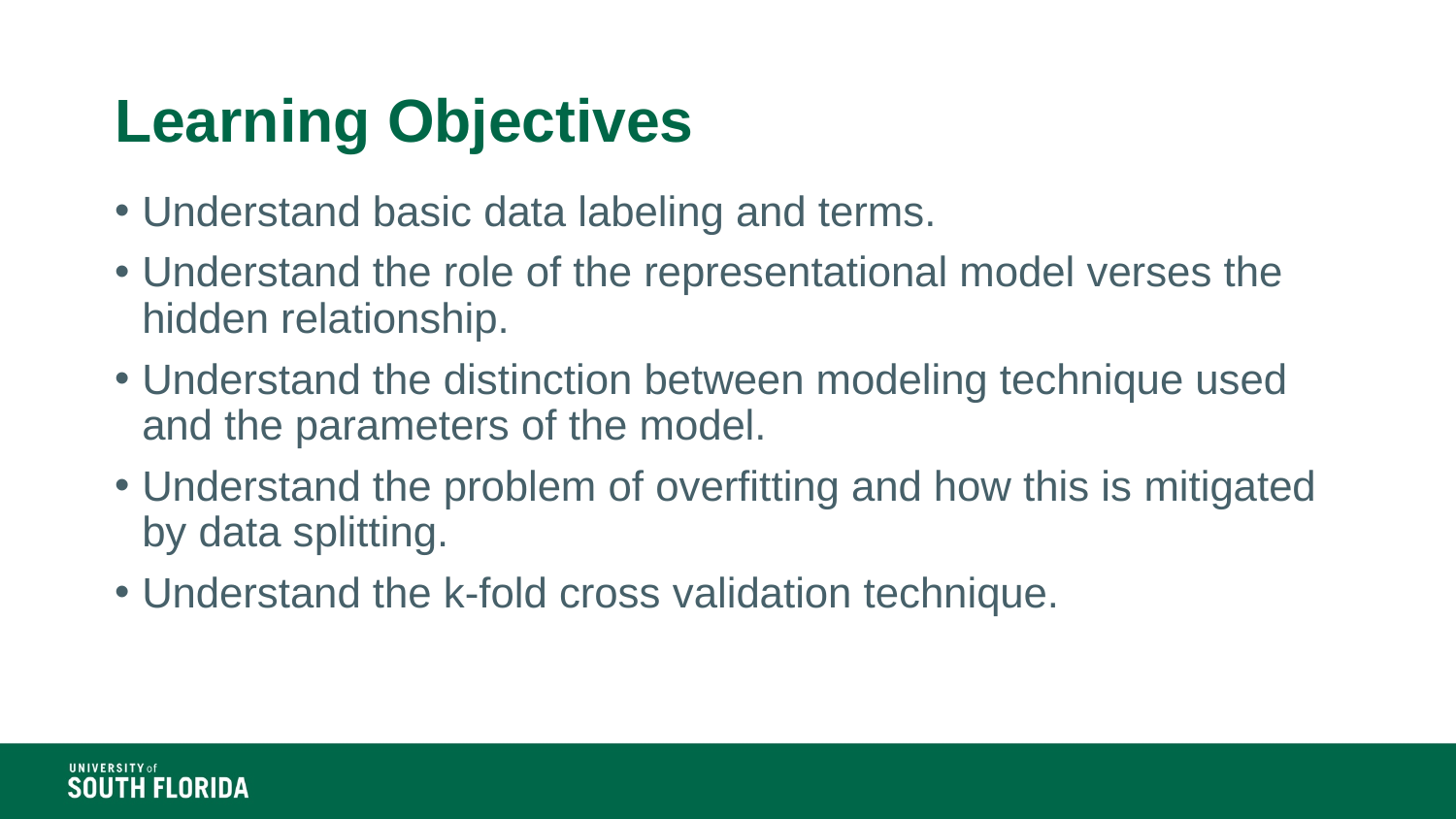

# Learning Objectives
Understand basic data labeling and terms.
Understand the role of the representational model verses the hidden relationship.
Understand the distinction between modeling technique used and the parameters of the model.
Understand the problem of overfitting and how this is mitigated by data splitting.
Understand the k-fold cross validation technique.